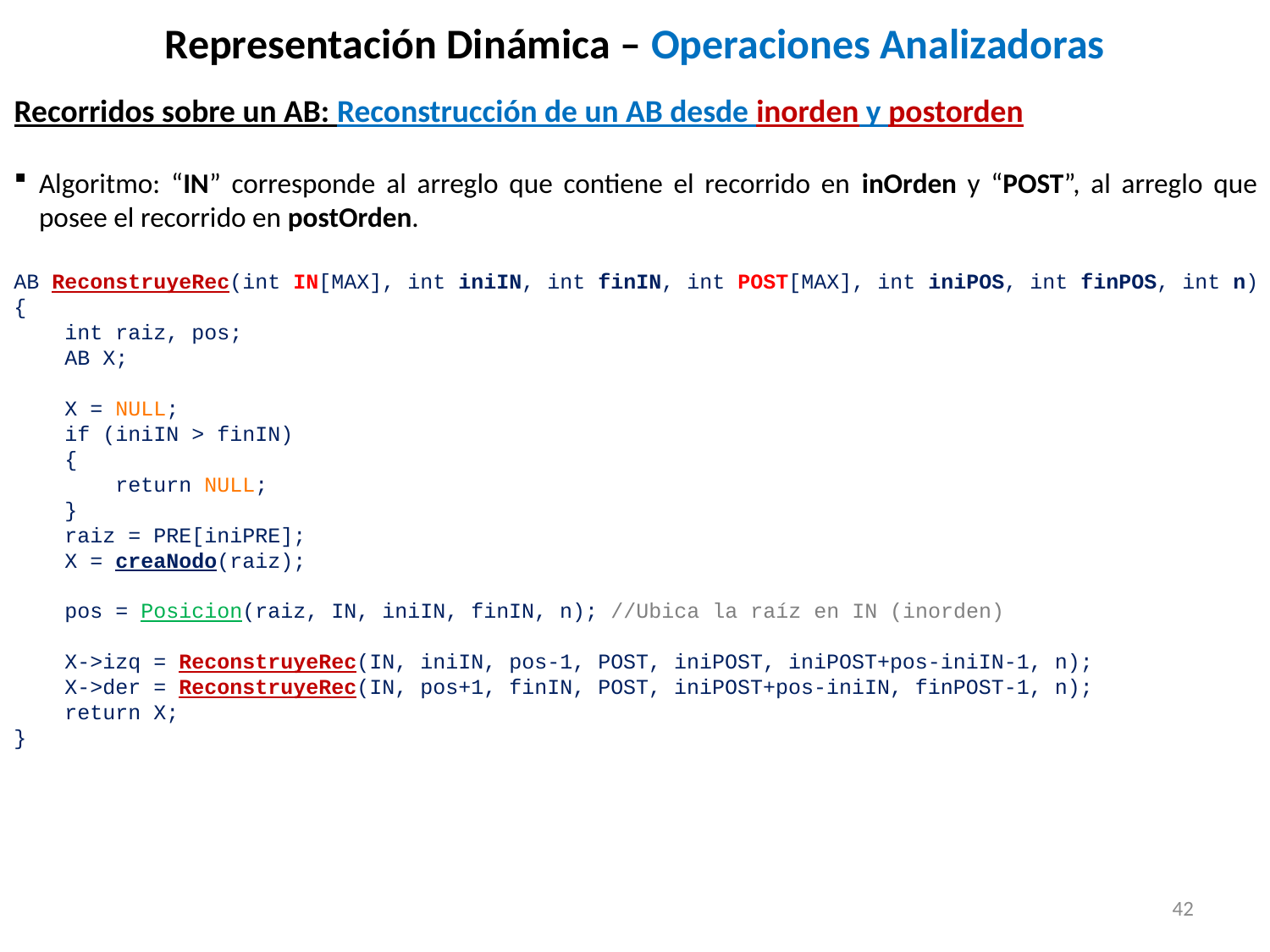

# Representación Dinámica – Operaciones Analizadoras
Recorridos sobre un AB: Reconstrucción de un AB desde inorden y postorden
Algoritmo: “IN” corresponde al arreglo que contiene el recorrido en inOrden y “POST”, al arreglo que posee el recorrido en postOrden.
AB ReconstruyeRec(int IN[MAX], int iniIN, int finIN, int POST[MAX], int iniPOS, int finPOS, int n)
{
    int raiz, pos;
    AB X;

    X = NULL;
    if (iniIN > finIN)
    {
        return NULL;
    }
    raiz = PRE[iniPRE];
    X = creaNodo(raiz);

    pos = Posicion(raiz, IN, iniIN, finIN, n); //Ubica la raíz en IN (inorden)

    X->izq = ReconstruyeRec(IN, iniIN, pos-1, POST, iniPOST, iniPOST+pos-iniIN-1, n);
    X->der = ReconstruyeRec(IN, pos+1, finIN, POST, iniPOST+pos-iniIN, finPOST-1, n);
    return X;
}
42